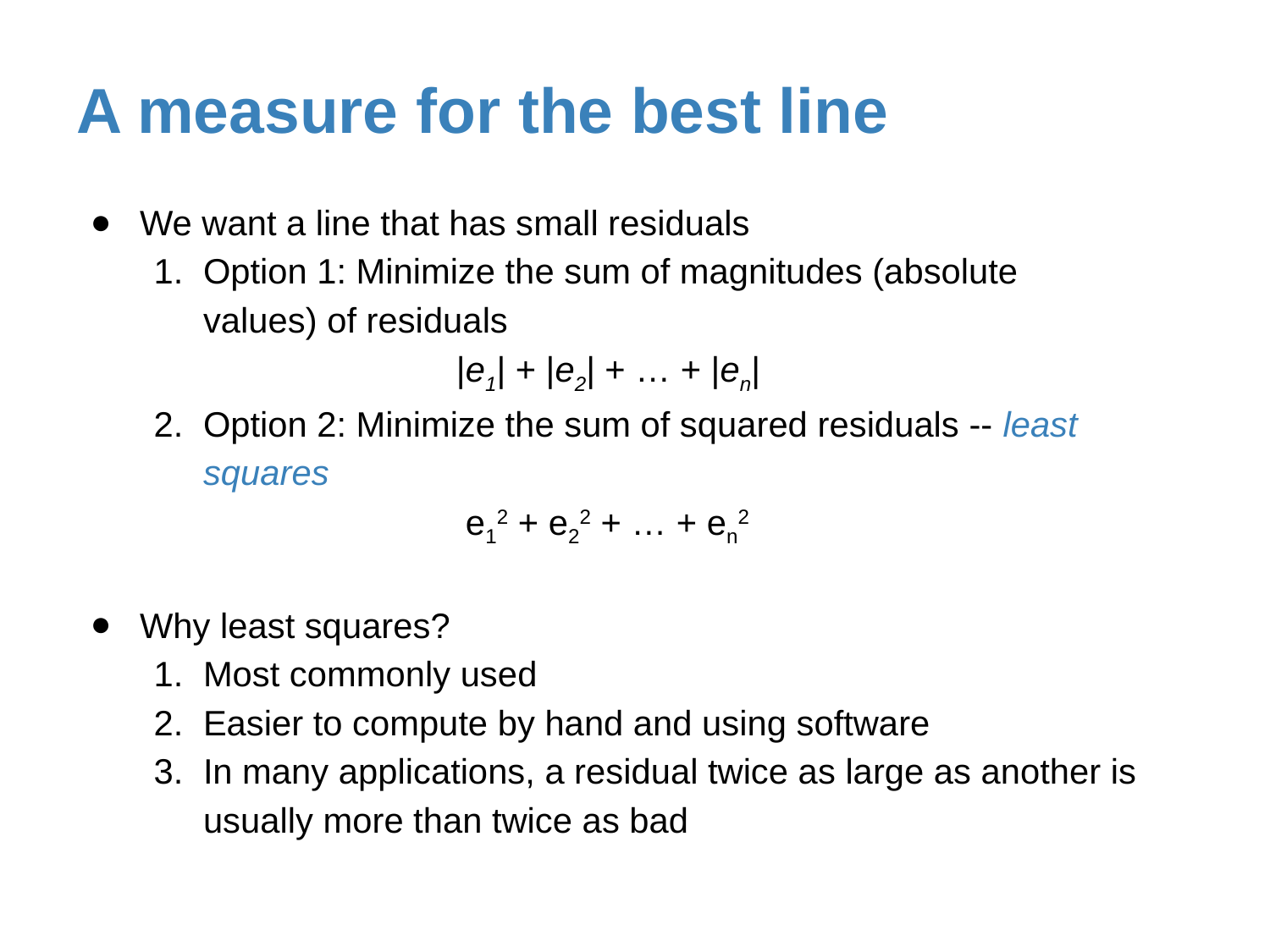

# A measure for the best line
We want a line that has small residuals
Option 1: Minimize the sum of magnitudes (absolute values) of residuals
                          |e1| + |e2| + … + |en|
Option 2: Minimize the sum of squared residuals -- least squares
                                        e12 + e22 + … + en2

Why least squares?
Most commonly used
Easier to compute by hand and using software
In many applications, a residual twice as large as another is usually more than twice as bad